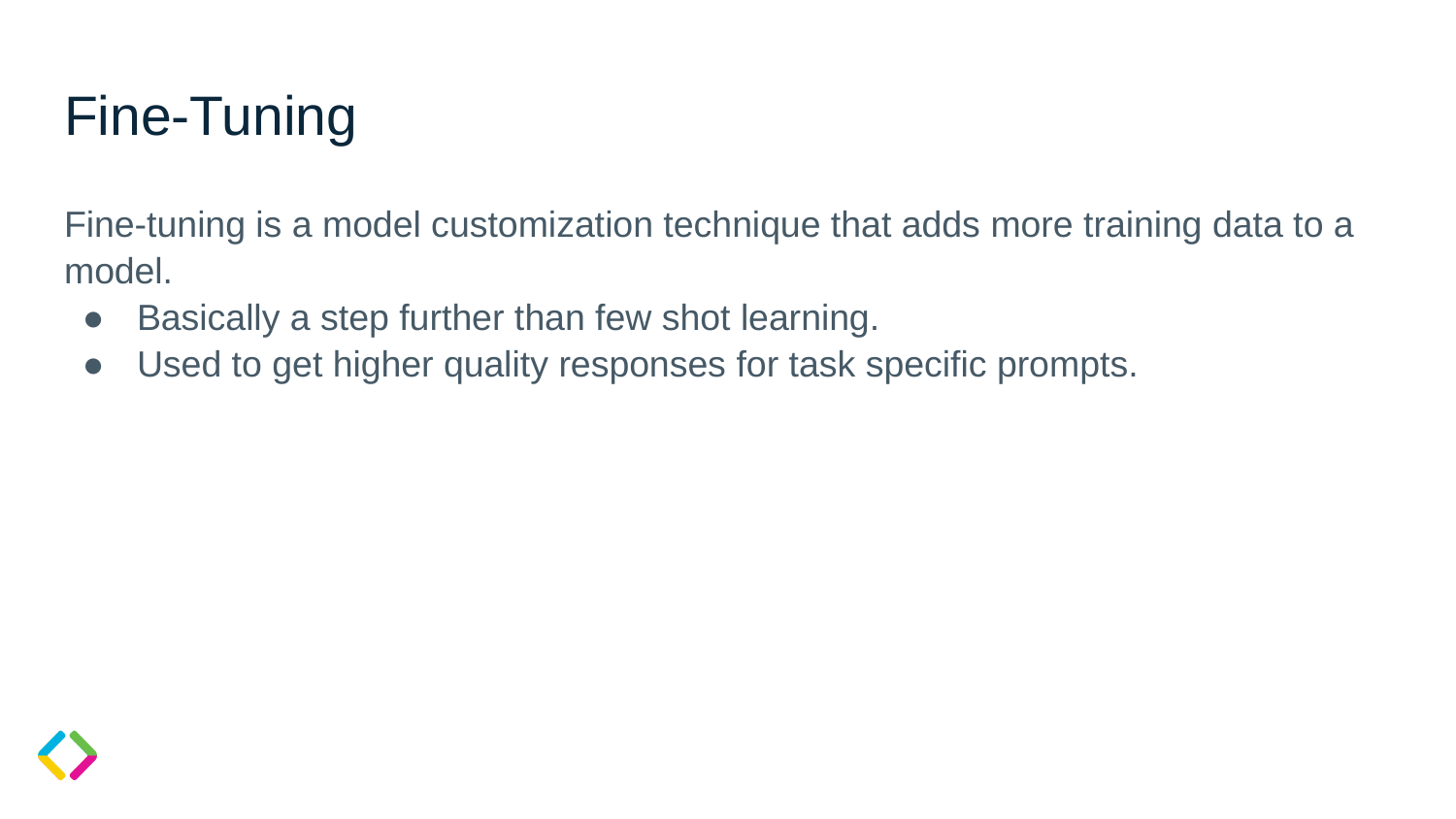

# Fine-Tuning
Fine-tuning is a model customization technique that adds more training data to a model.
Basically a step further than few shot learning.
Used to get higher quality responses for task specific prompts.